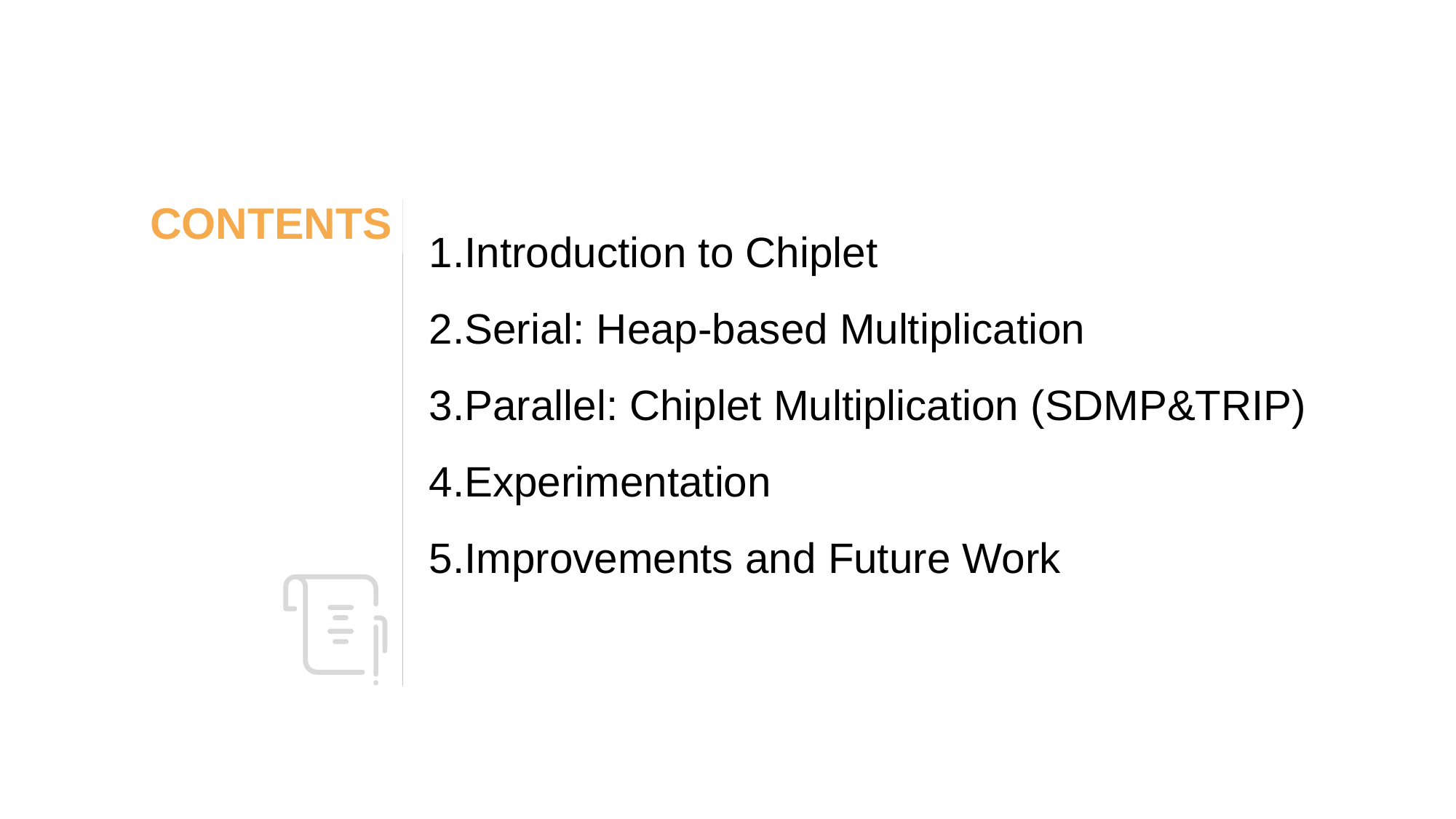

CONTENTS
Introduction to Chiplet
Serial: Heap-based Multiplication
Parallel: Chiplet Multiplication (SDMP&TRIP)
Experimentation
Improvements and Future Work